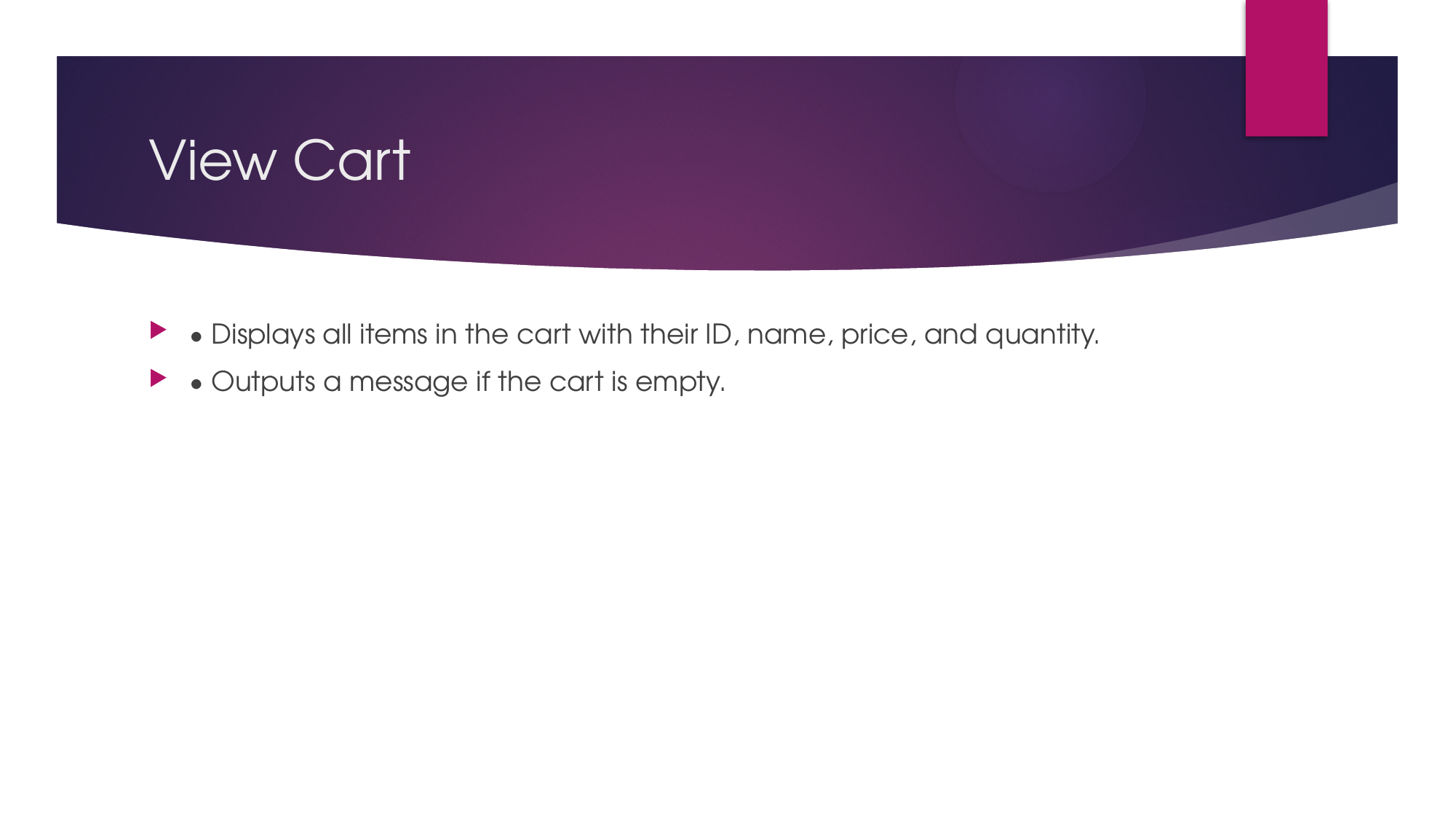

# View Cart
• Displays all items in the cart with their ID, name, price, and quantity.
• Outputs a message if the cart is empty.